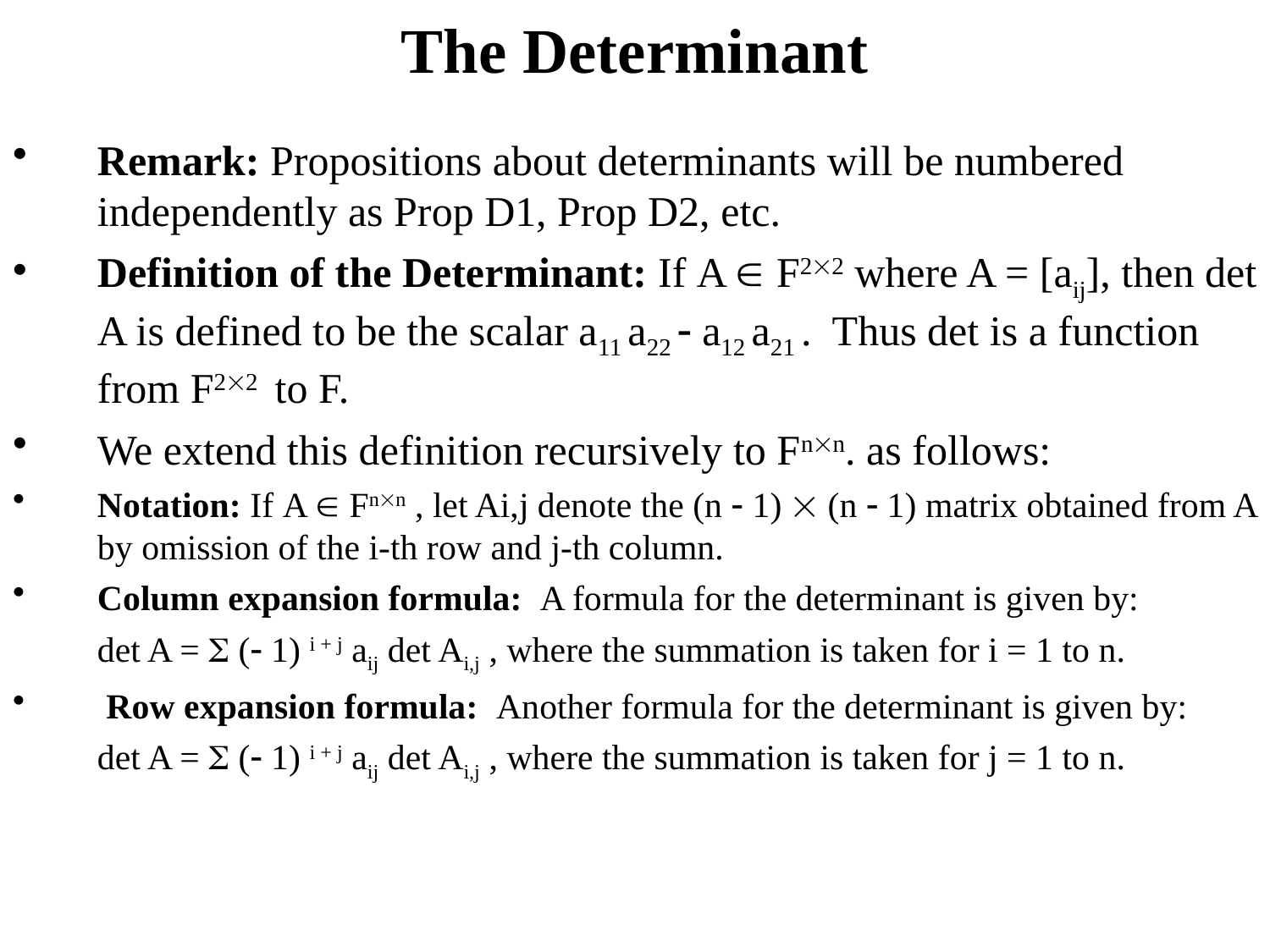

# The Determinant
Remark: Propositions about determinants will be numbered independently as Prop D1, Prop D2, etc.
Definition of the Determinant: If A ∈ F2×2 where A = [aij], then det A is defined to be the scalar a11 a22 − a12 a21 .  Thus det is a function from F2×2  to F.
We extend this definition recursively to Fn×n. as follows:
Notation: If A ∈ Fn×n , let Ai,j denote the (n − 1) × (n − 1) matrix obtained from A by omission of the i-th row and j-th column.
Column expansion formula:  A formula for the determinant is given by:
	det A = Σ (− 1) i + j aij det Ai,j , where the summation is taken for i = 1 to n.
 Row expansion formula:  Another formula for the determinant is given by:
	det A = Σ (− 1) i + j aij det Ai,j , where the summation is taken for j = 1 to n.